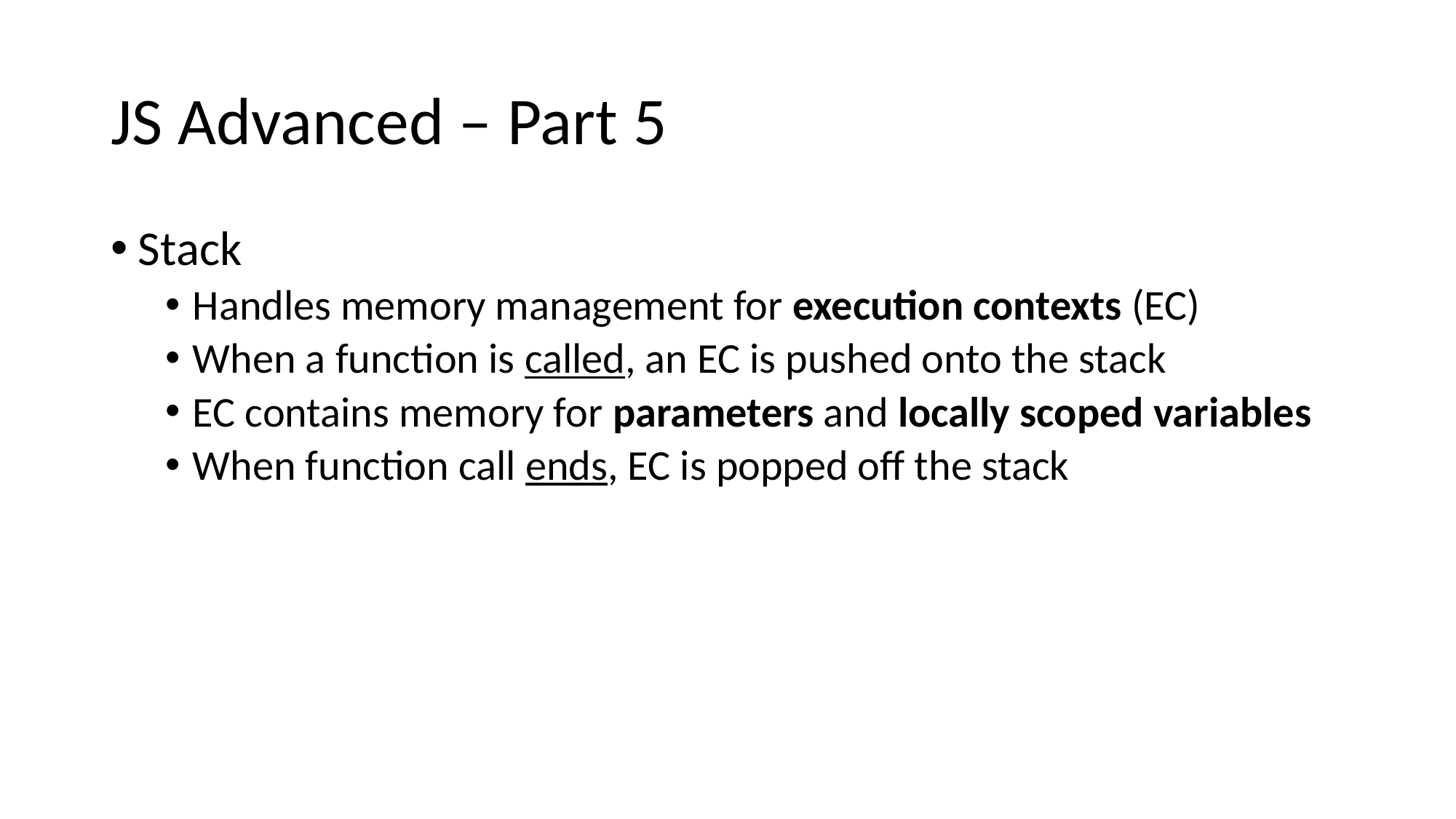

# JS Advanced – Part 5
Stack
Handles memory management for execution contexts (EC)
When a function is called, an EC is pushed onto the stack
EC contains memory for parameters and locally scoped variables
When function call ends, EC is popped off the stack